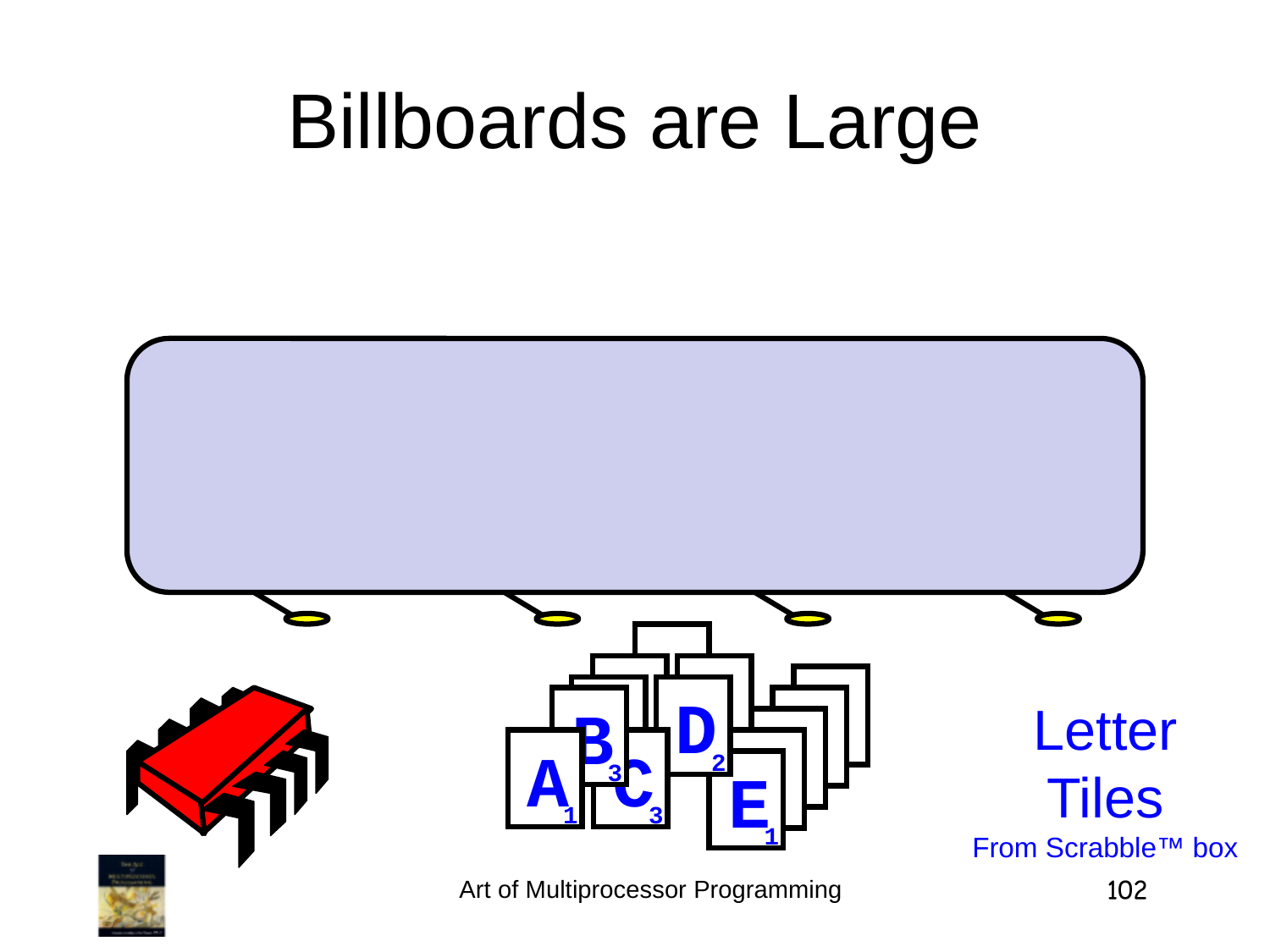

Billboards are Large

D
2

B
3

Letter
Tiles
From Scrabble™ box

A
1
C
3

E
1
Art of Multiprocessor Programming
102